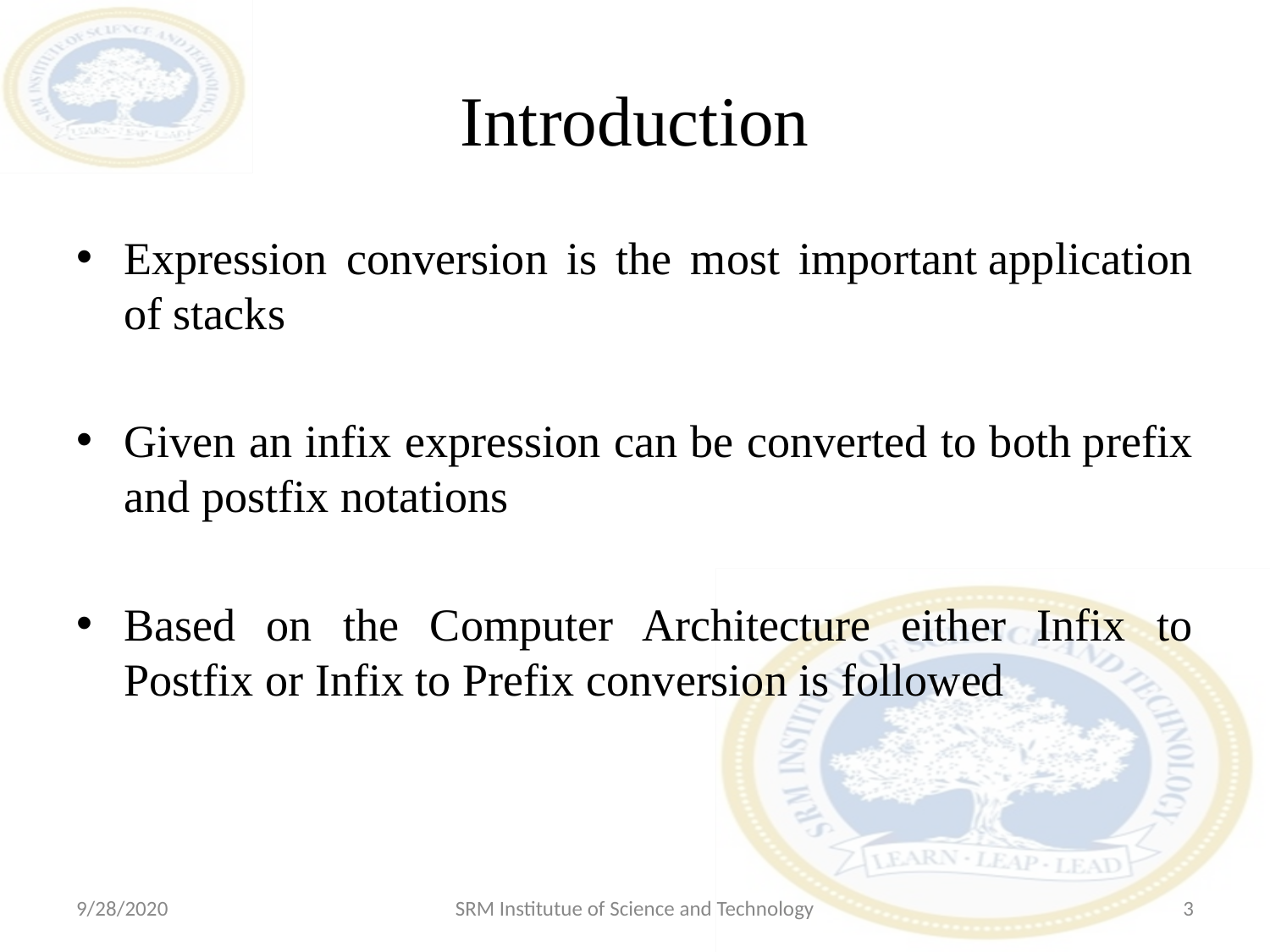

# Introduction
Expression conversion is the most important application of stacks

Given an infix expression can be converted to both prefix and postfix notations

Based on the Computer Architecture either Infix to Postfix or Infix to Prefix conversion is followed
9/28/2020
SRM Institutue of Science and Technology
3